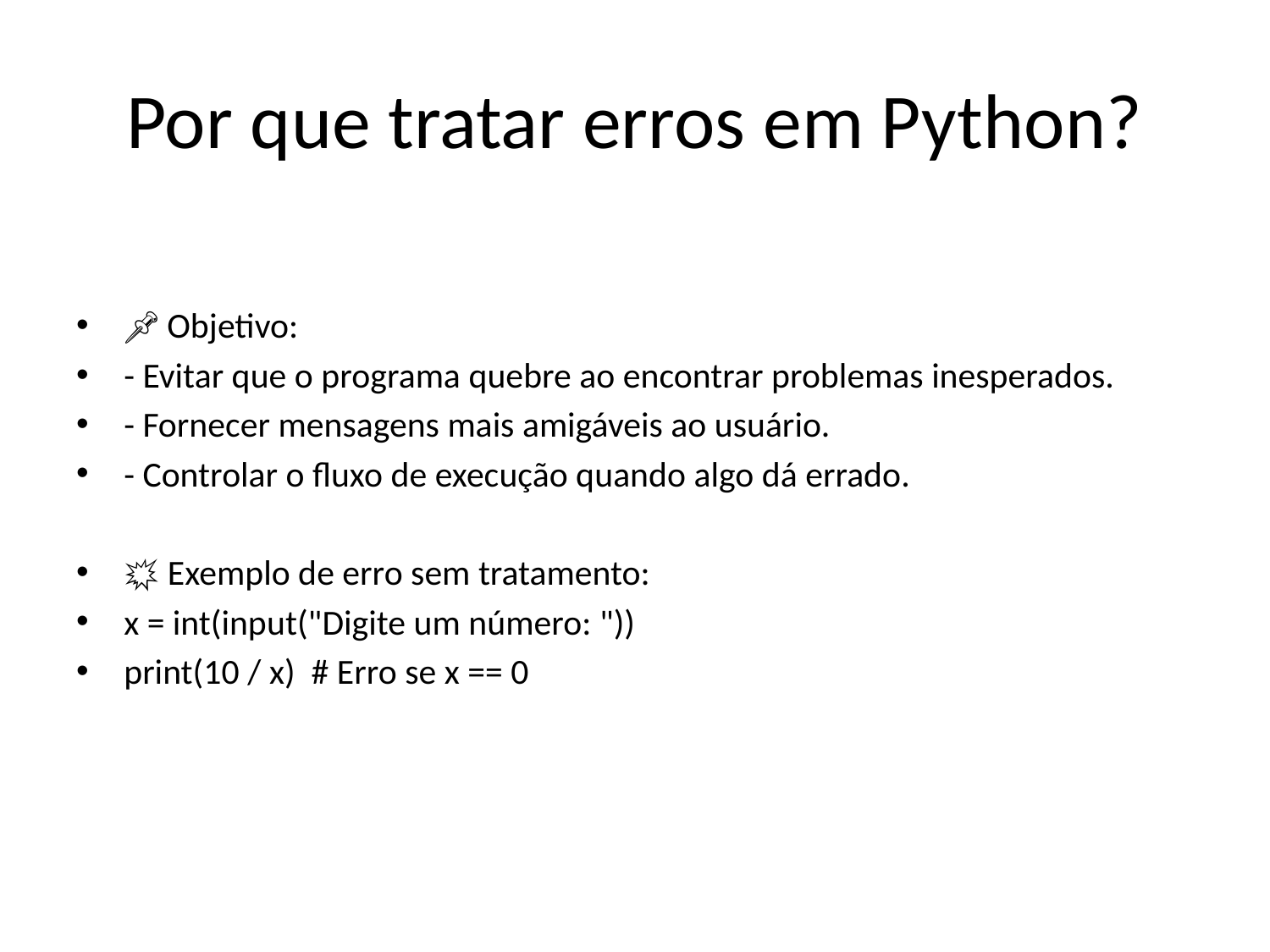

# Por que tratar erros em Python?

📌 Objetivo:
- Evitar que o programa quebre ao encontrar problemas inesperados.
- Fornecer mensagens mais amigáveis ao usuário.
- Controlar o fluxo de execução quando algo dá errado.

💥 Exemplo de erro sem tratamento:
x = int(input("Digite um número: "))
print(10 / x)  # Erro se x == 0